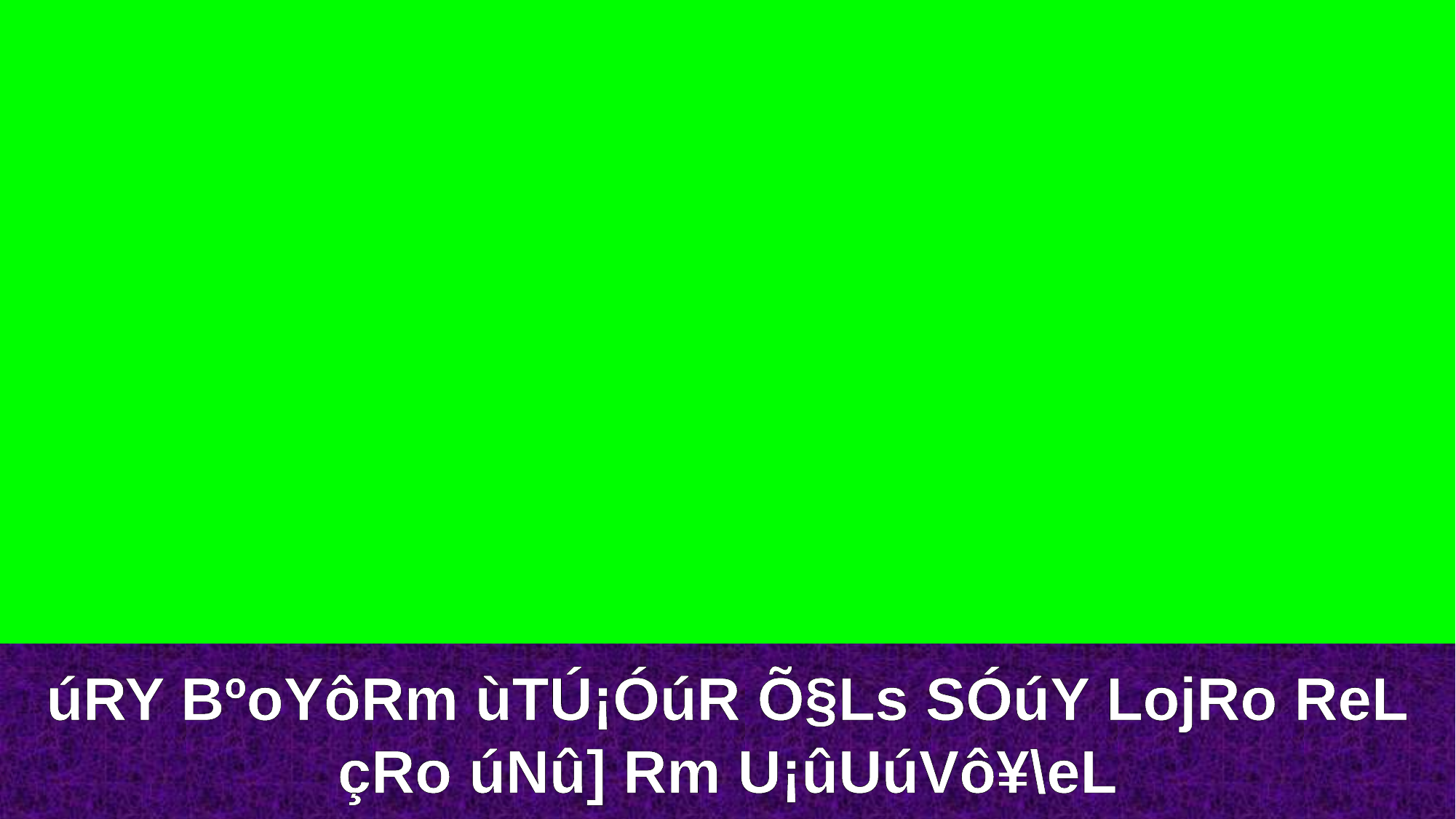

úRY BºoYôRm ùTÚ¡ÓúR Õ§Ls SÓúY LojRo ReL
çRo úNû] Rm U¡ûUúVô¥\eL